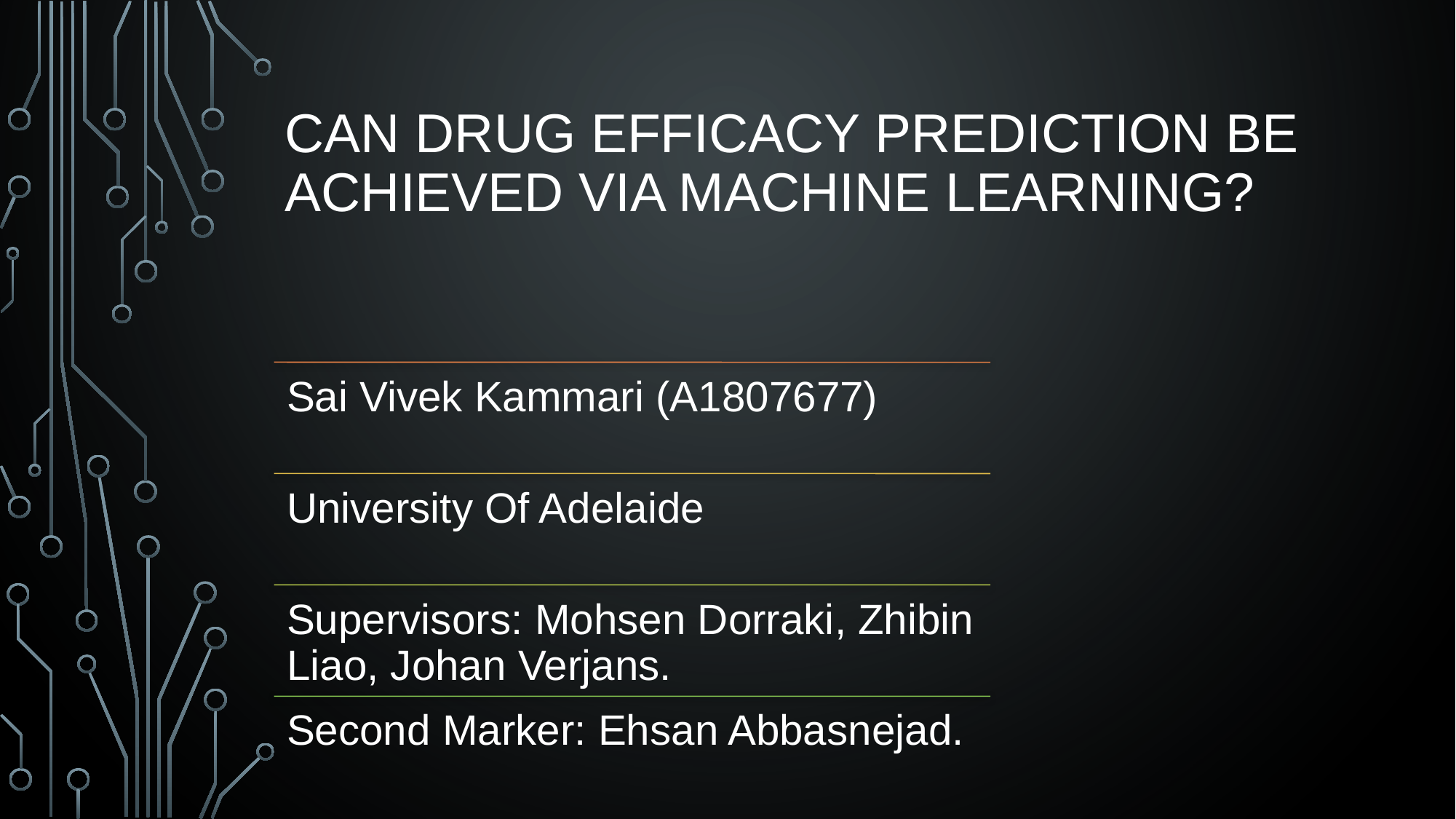

# Can Drug Efficacy Prediction Be   Achieved Via Machine Learning?
Sai Vivek Kammari (A1807677)
University Of Adelaide
Supervisors: Mohsen Dorraki, Zhibin Liao, Johan Verjans.
Second Marker: Ehsan Abbasnejad.